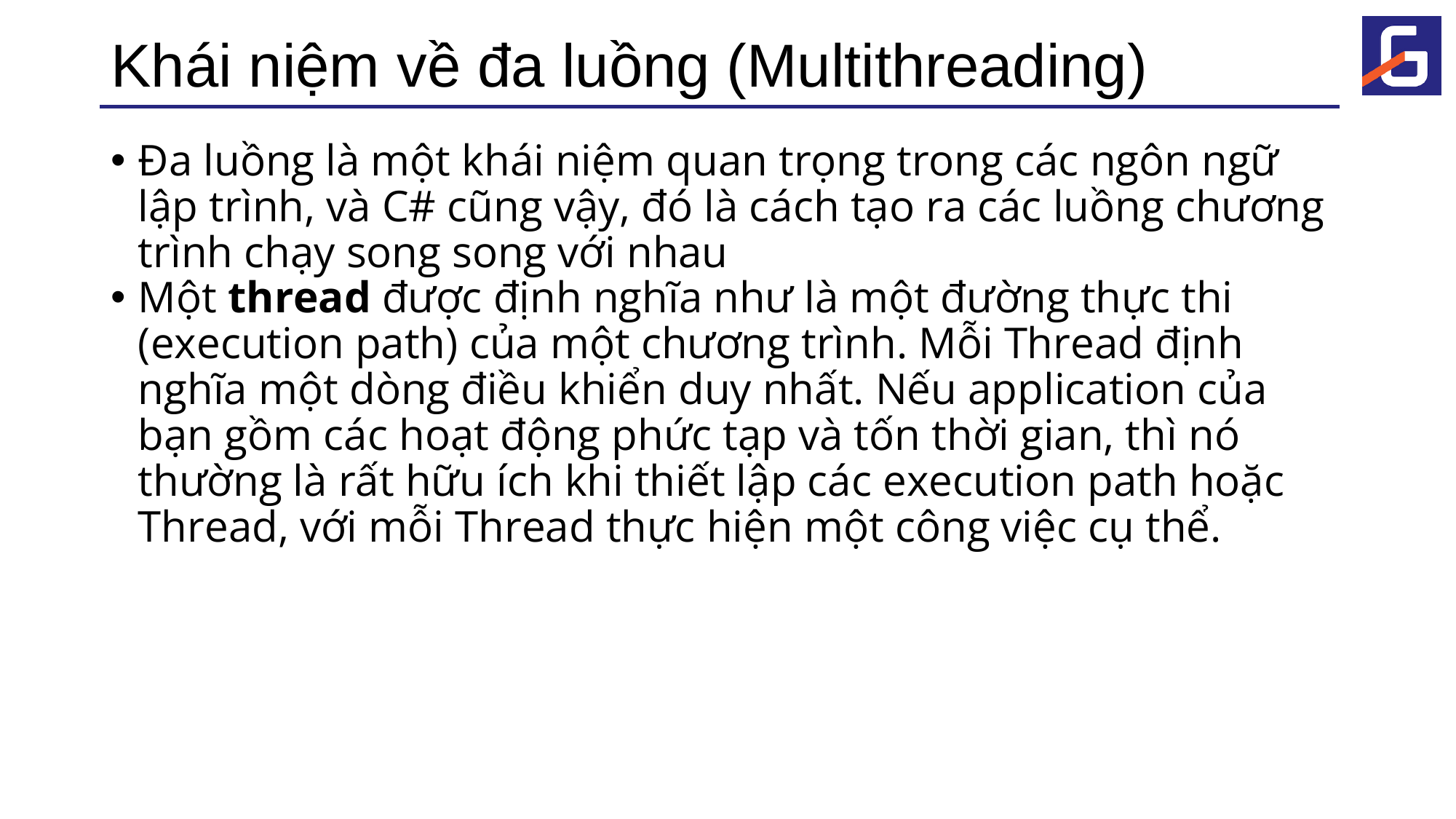

# Khái niệm về đa luồng (Multithreading)
Đa luồng là một khái niệm quan trọng trong các ngôn ngữ lập trình, và C# cũng vậy, đó là cách tạo ra các luồng chương trình chạy song song với nhau
Một thread được định nghĩa như là một đường thực thi (execution path) của một chương trình. Mỗi Thread định nghĩa một dòng điều khiển duy nhất. Nếu application của bạn gồm các hoạt động phức tạp và tốn thời gian, thì nó thường là rất hữu ích khi thiết lập các execution path hoặc Thread, với mỗi Thread thực hiện một công việc cụ thể.